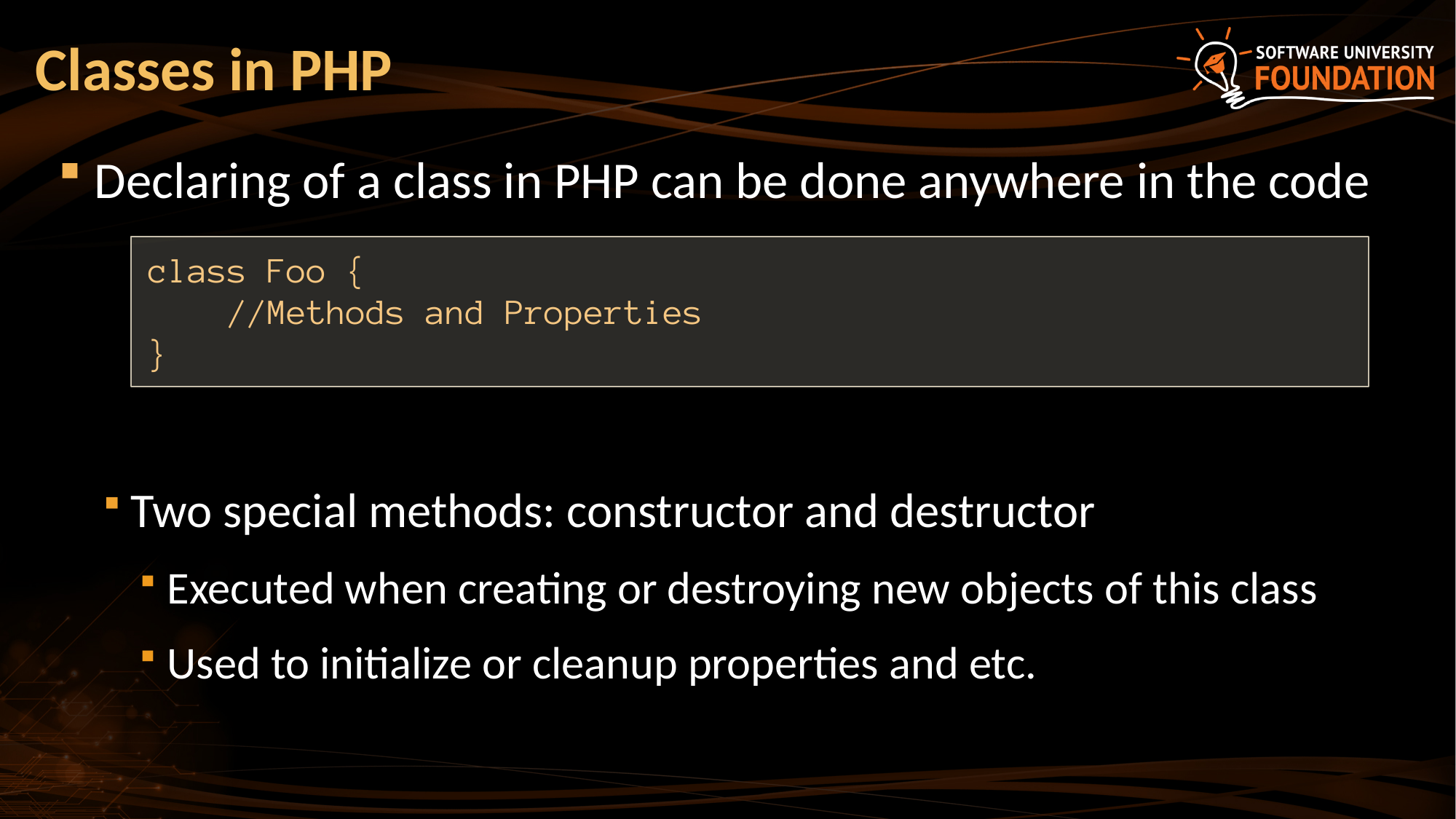

# Classes in PHP
Declaring of a class in PHP can be done anywhere in the code

Two special methods: constructor and destructor
Executed when creating or destroying new objects of this class
Used to initialize or cleanup properties and etc.

class Foo {
    //Methods and Properties
}